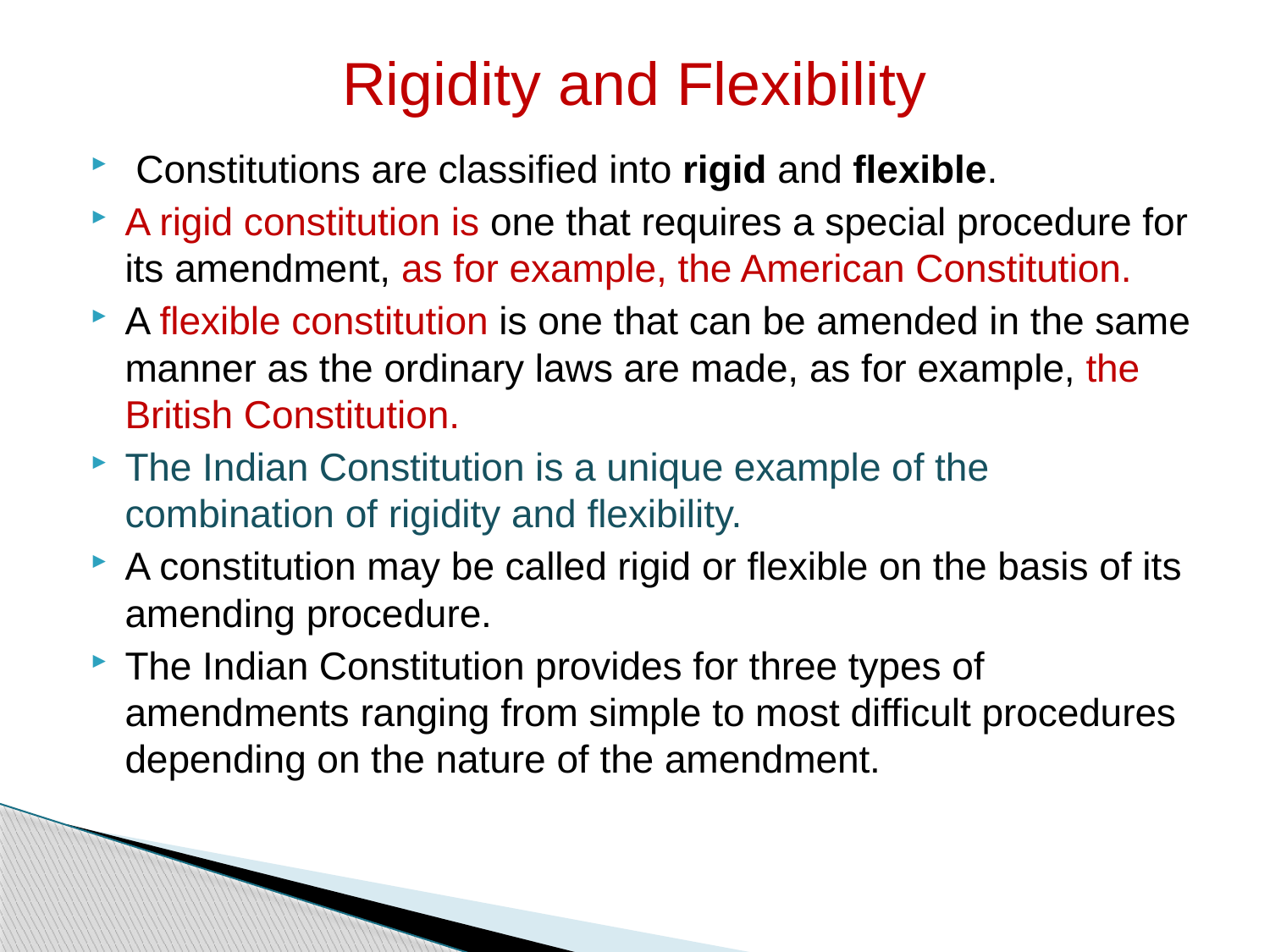

# Rigidity and Flexibility
 Constitutions are classified into rigid and flexible.
A rigid constitution is one that requires a special procedure for its amendment, as for example, the American Constitution.
A flexible constitution is one that can be amended in the same manner as the ordinary laws are made, as for example, the British Constitution.
The Indian Constitution is a unique example of the combination of rigidity and flexibility.
A constitution may be called rigid or flexible on the basis of its amending procedure.
The Indian Constitution provides for three types of amendments ranging from simple to most difficult procedures depending on the nature of the amendment.